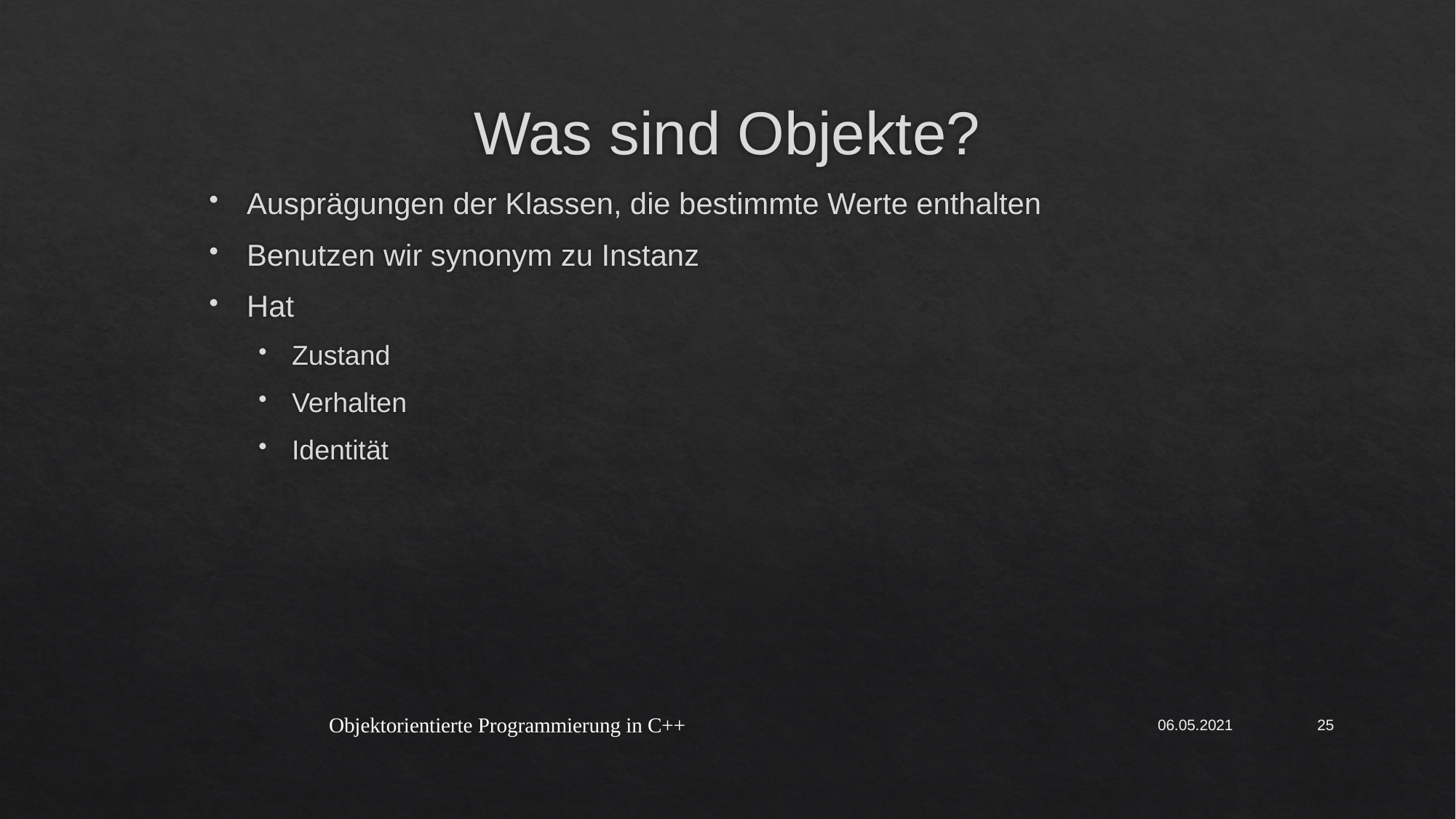

# Was sind Objekte?
Ausprägungen der Klassen, die bestimmte Werte enthalten
Benutzen wir synonym zu Instanz
Hat
Zustand
Verhalten
Identität
Objektorientierte Programmierung in C++
06.05.2021
25